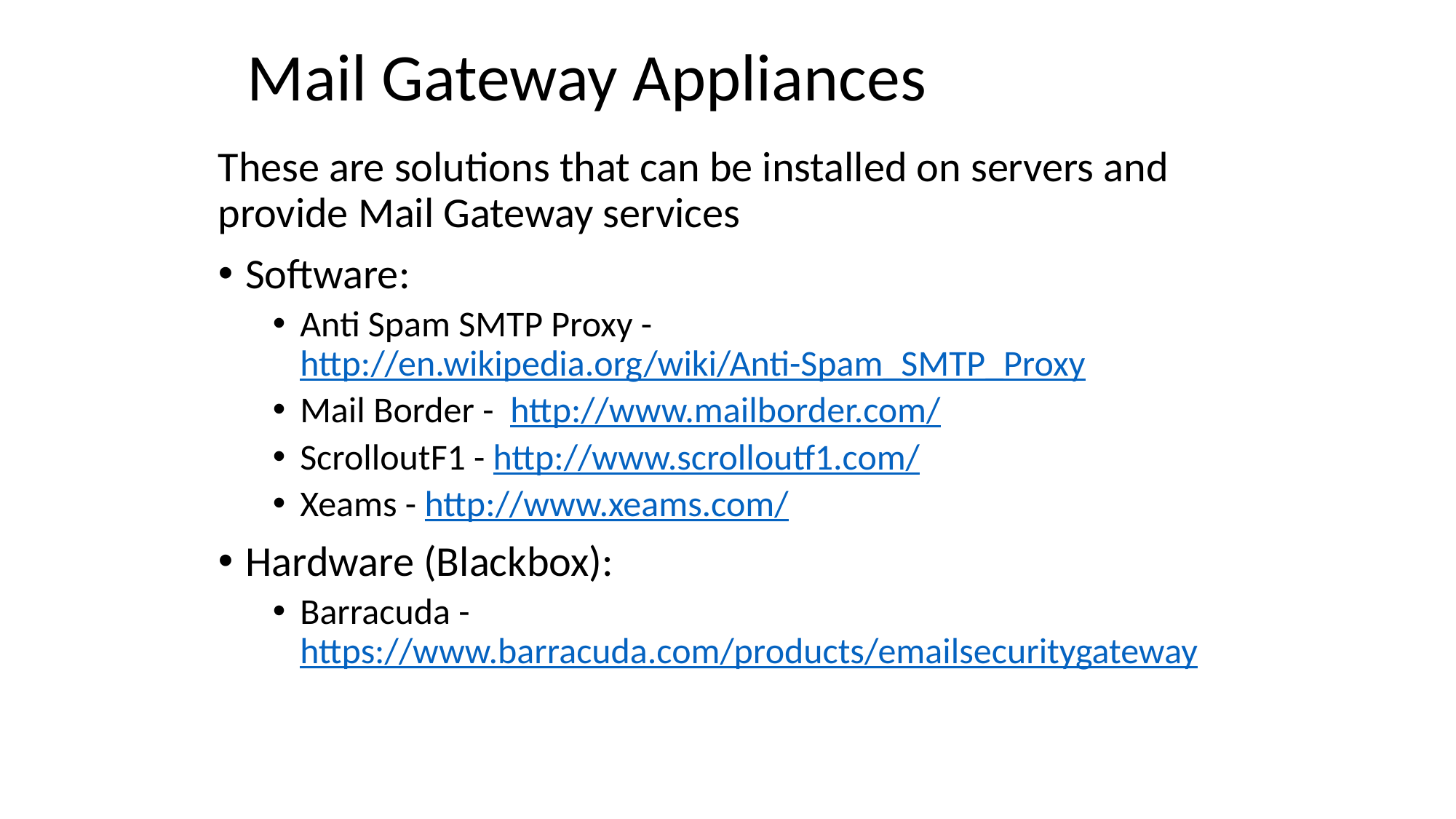

# Mail Gateway Appliances
These are solutions that can be installed on servers and provide Mail Gateway services
Software:
Anti Spam SMTP Proxy - http://en.wikipedia.org/wiki/Anti-Spam_SMTP_Proxy
Mail Border -  http://www.mailborder.com/
ScrolloutF1 - http://www.scrolloutf1.com/
Xeams - http://www.xeams.com/
Hardware (Blackbox):
Barracuda - https://www.barracuda.com/products/emailsecuritygateway